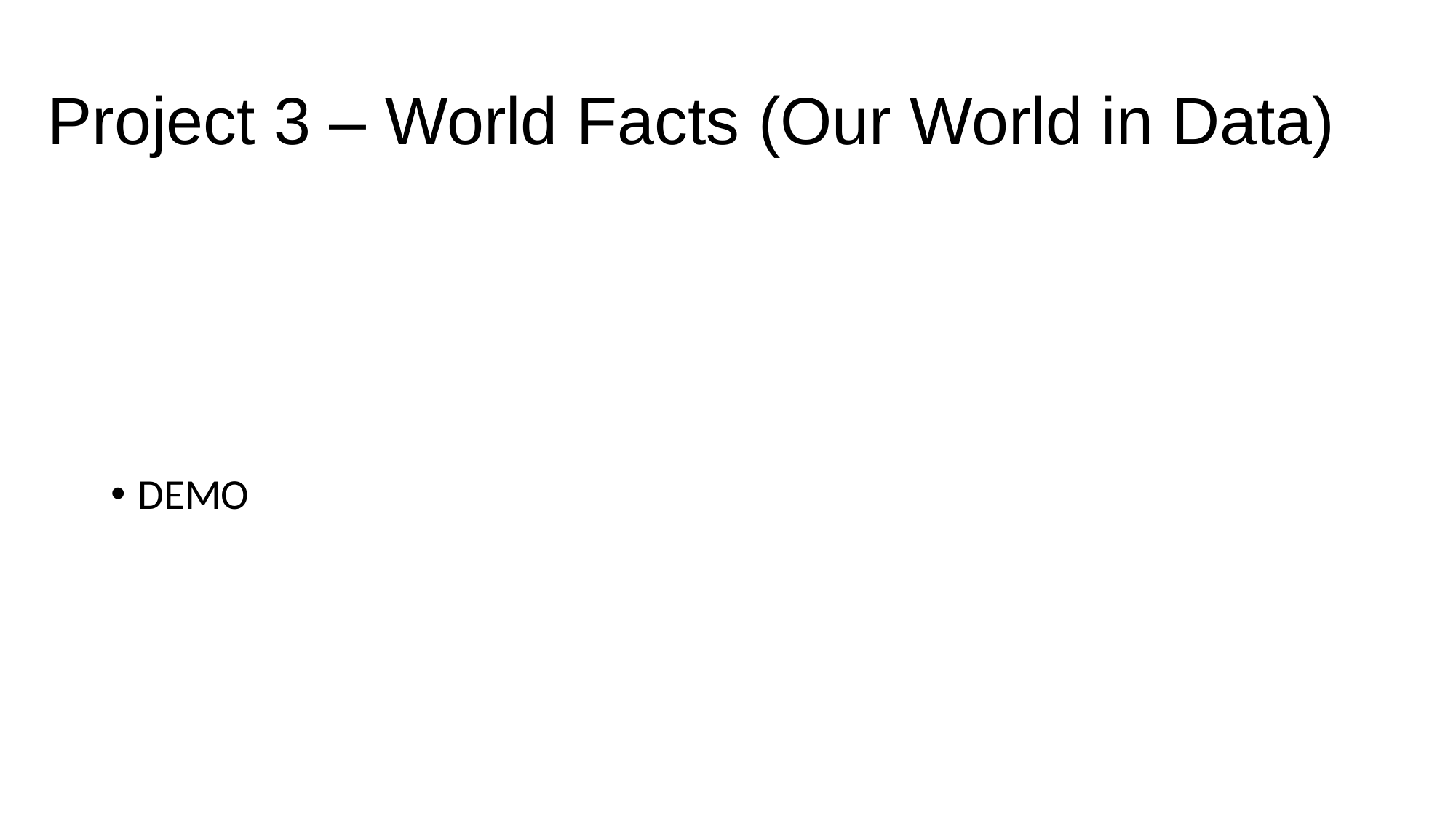

# Project 3 – World Facts (Our World in Data)

DEMO